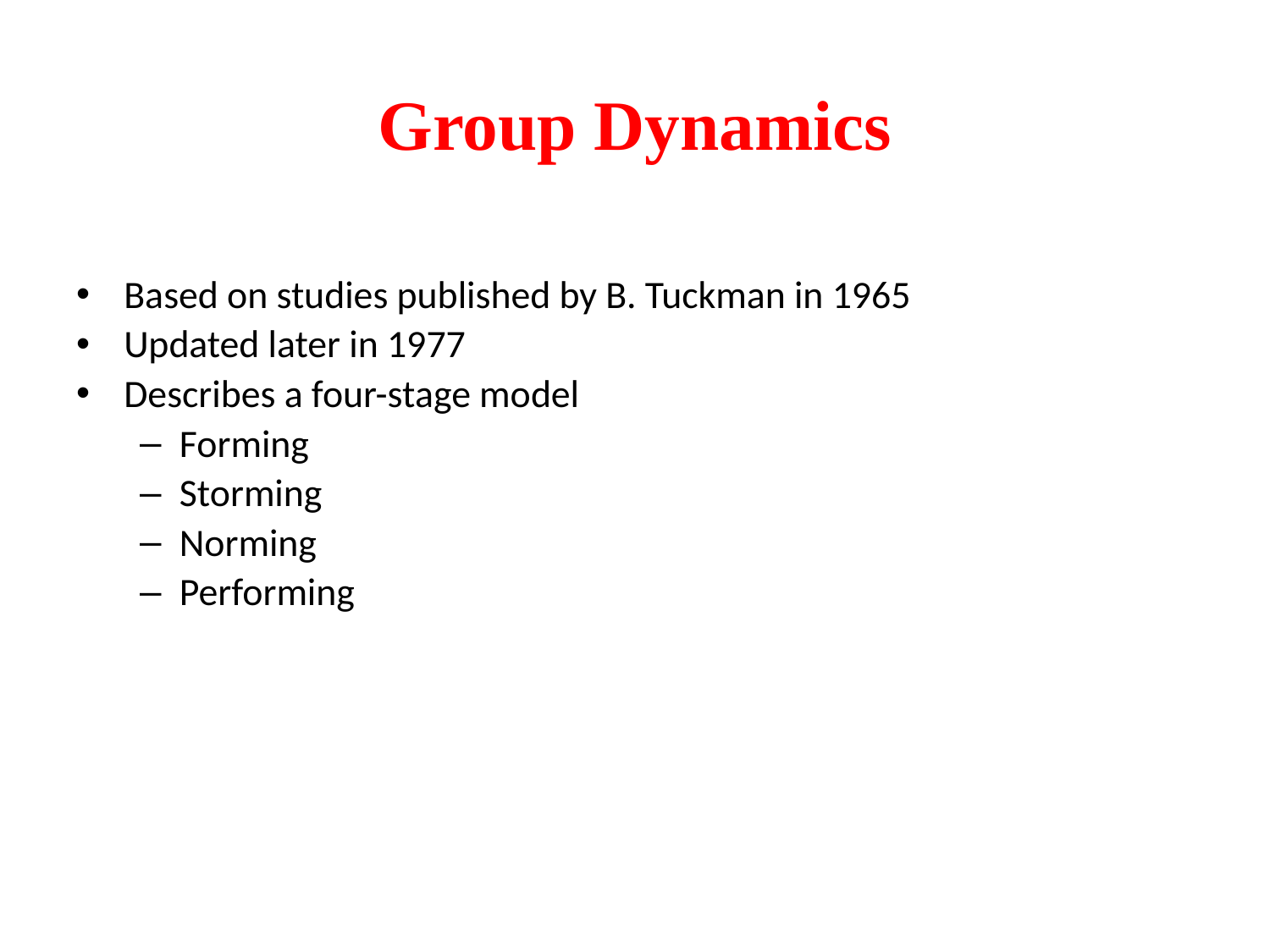

# Group Dynamics
Based on studies published by B. Tuckman in 1965
Updated later in 1977
Describes a four-stage model
Forming
Storming
Norming
Performing